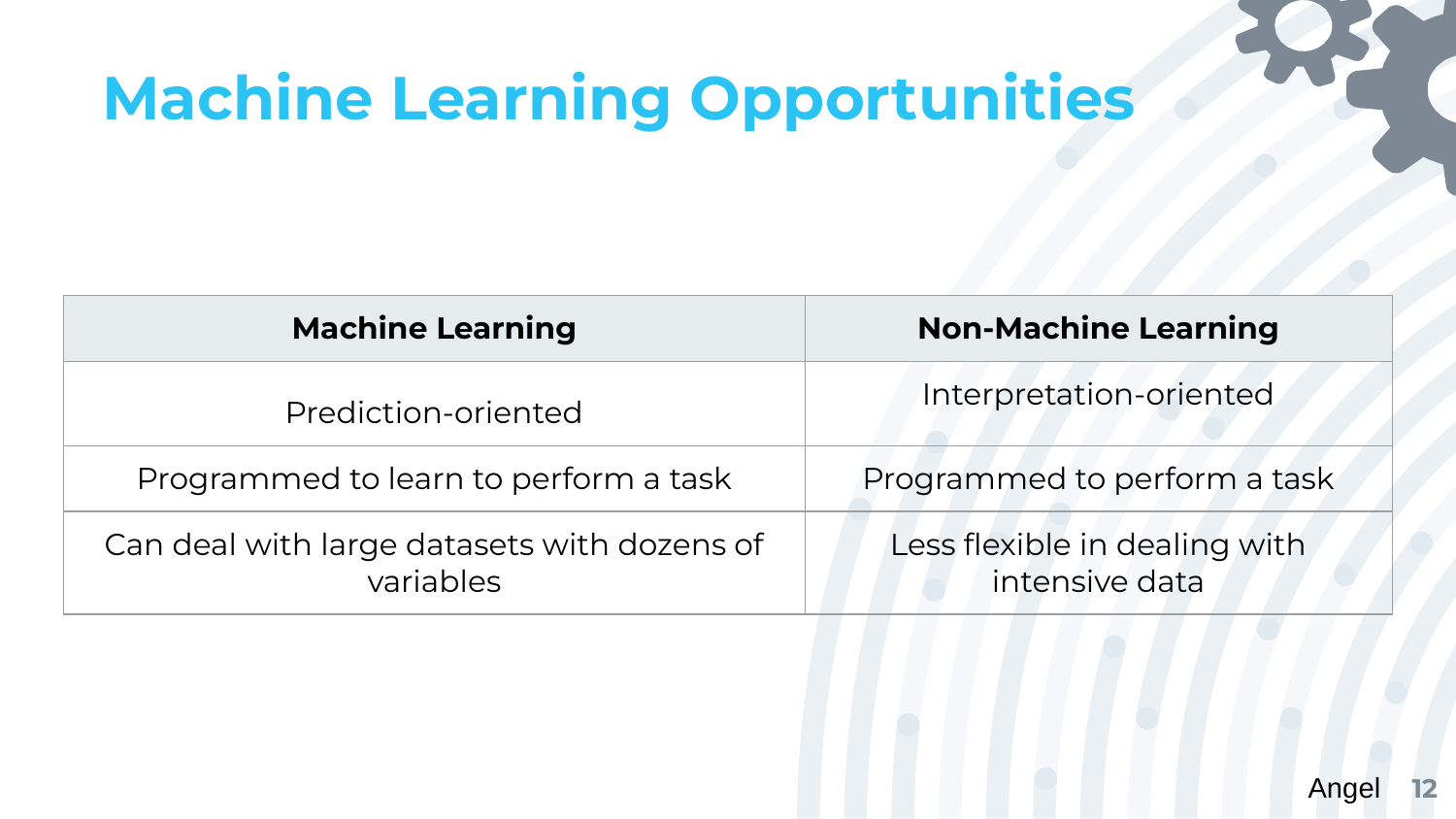

# Machine Learning Opportunities
| Machine Learning | Non-Machine Learning |
| --- | --- |
| Prediction-oriented | Interpretation-oriented |
| Programmed to learn to perform a task | Programmed to perform a task |
| Can deal with large datasets with dozens of variables | Less flexible in dealing with intensive data |
Angel
12